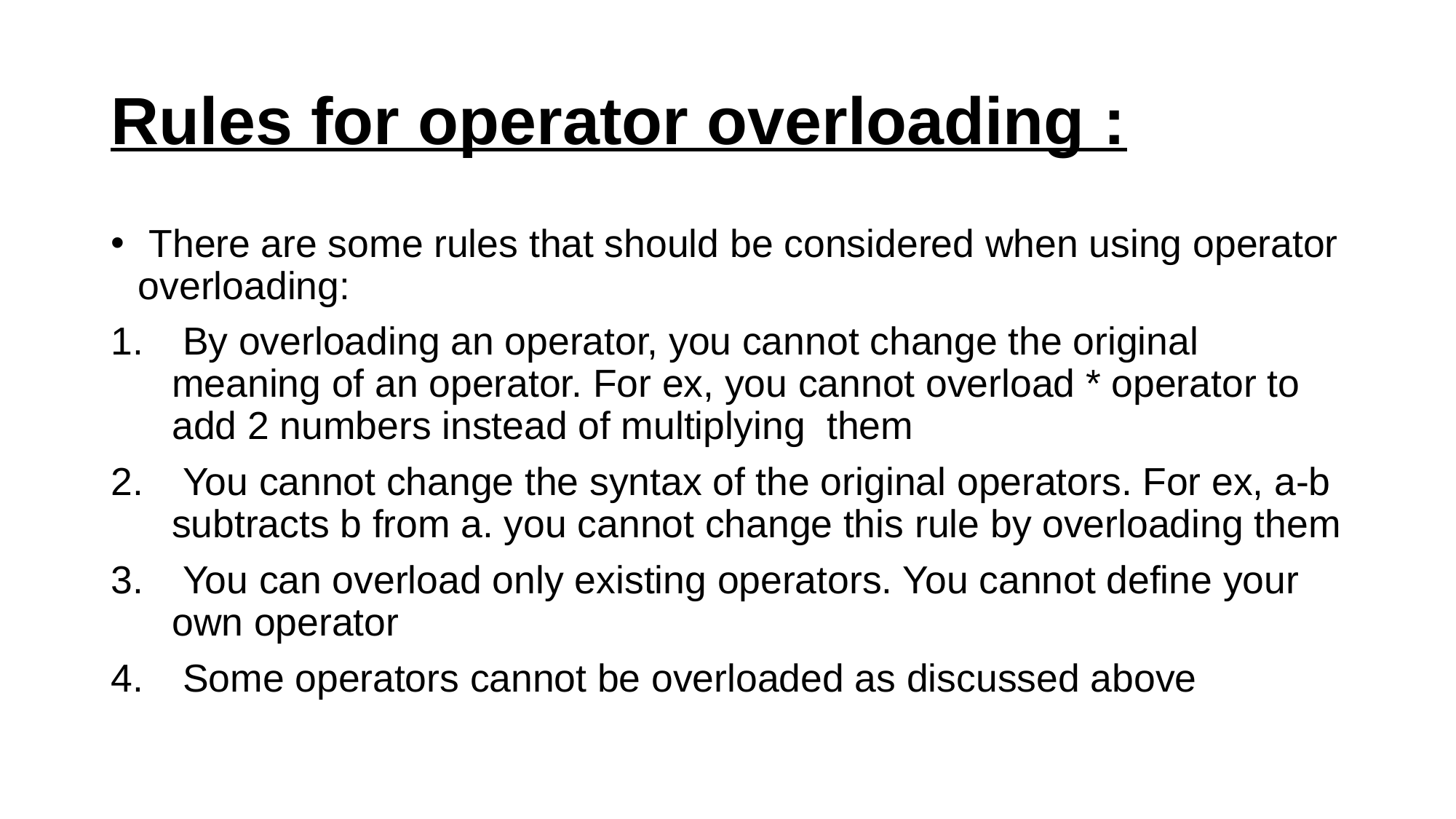

# Rules for operator overloading :
 There are some rules that should be considered when using operator overloading:
 By overloading an operator, you cannot change the original meaning of an operator. For ex, you cannot overload * operator to add 2 numbers instead of multiplying  them
 You cannot change the syntax of the original operators. For ex, a-b subtracts b from a. you cannot change this rule by overloading them
 You can overload only existing operators. You cannot define your own operator
 Some operators cannot be overloaded as discussed above